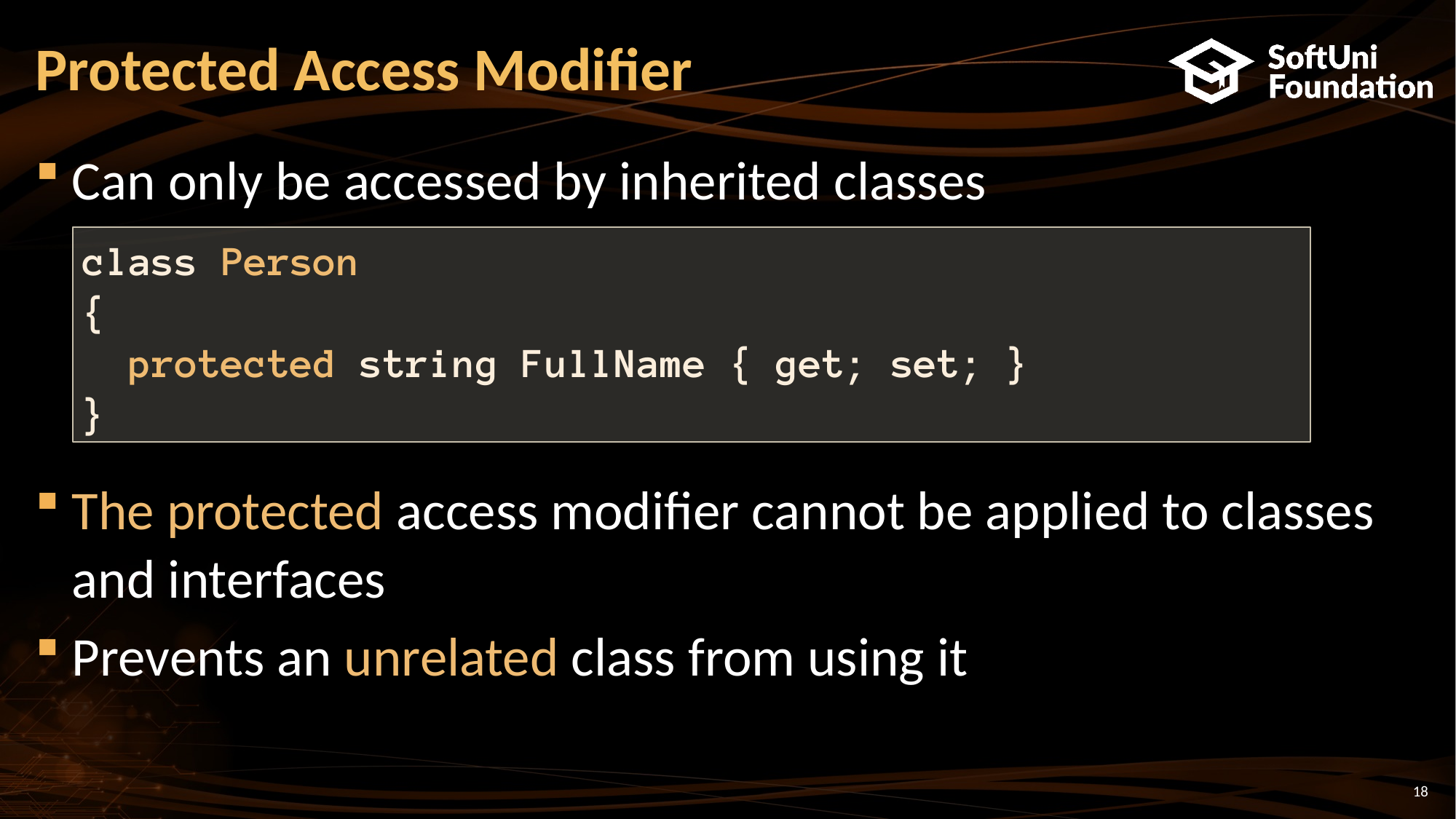

# Protected Access Modifier
Can only be accessed by inherited classes

The protected access modifier cannot be applied to classes and interfaces
Prevents an unrelated class from using it
class Person
{
  protected string FullName { get; set; }
}
18